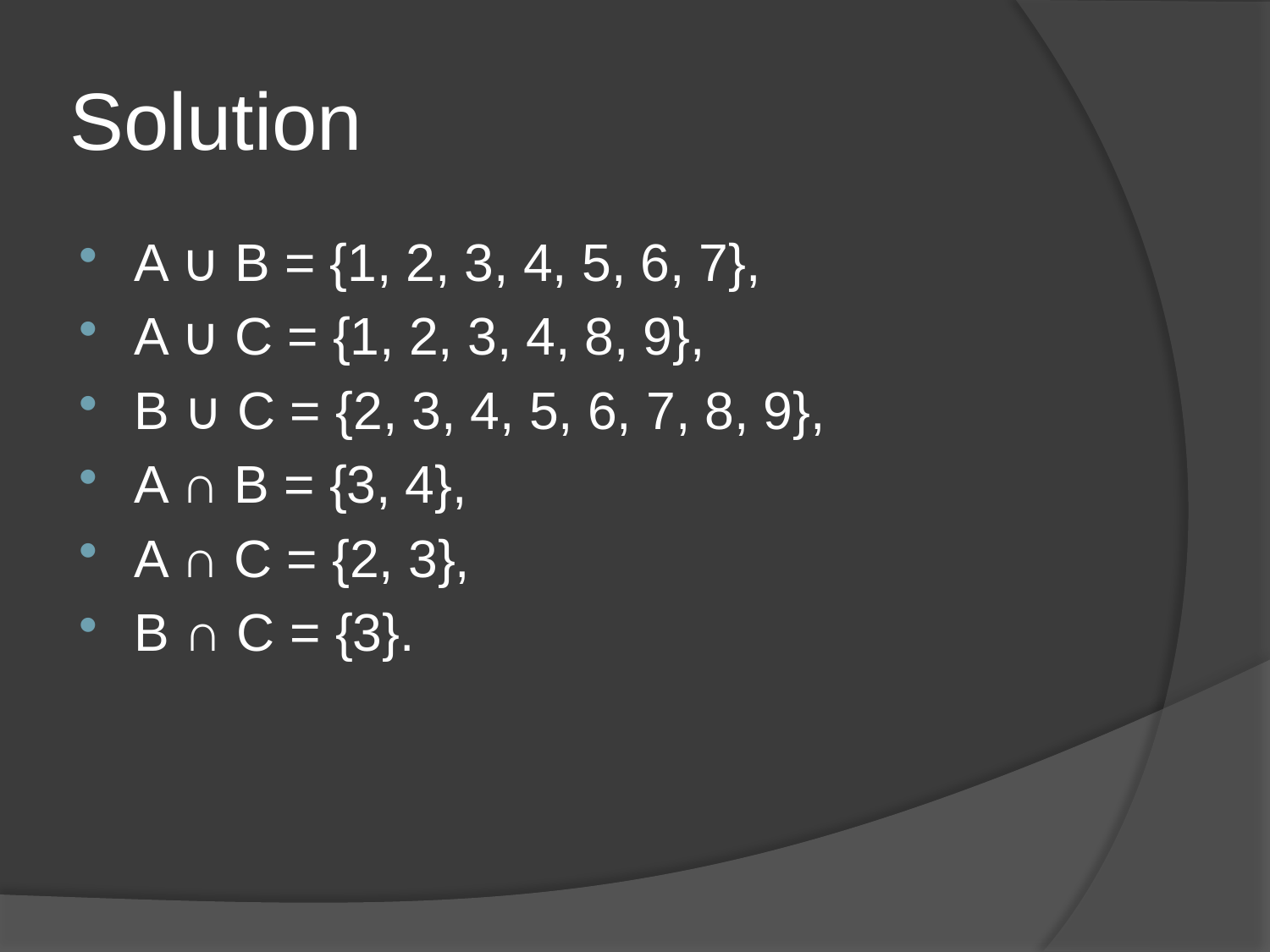

# Solution
A ∪ B = {1, 2, 3, 4, 5, 6, 7},
A ∪ C = {1, 2, 3, 4, 8, 9},
B ∪ C = {2, 3, 4, 5, 6, 7, 8, 9},
A ∩ B = {3, 4},
A ∩ C = {2, 3},
B ∩ C = {3}.